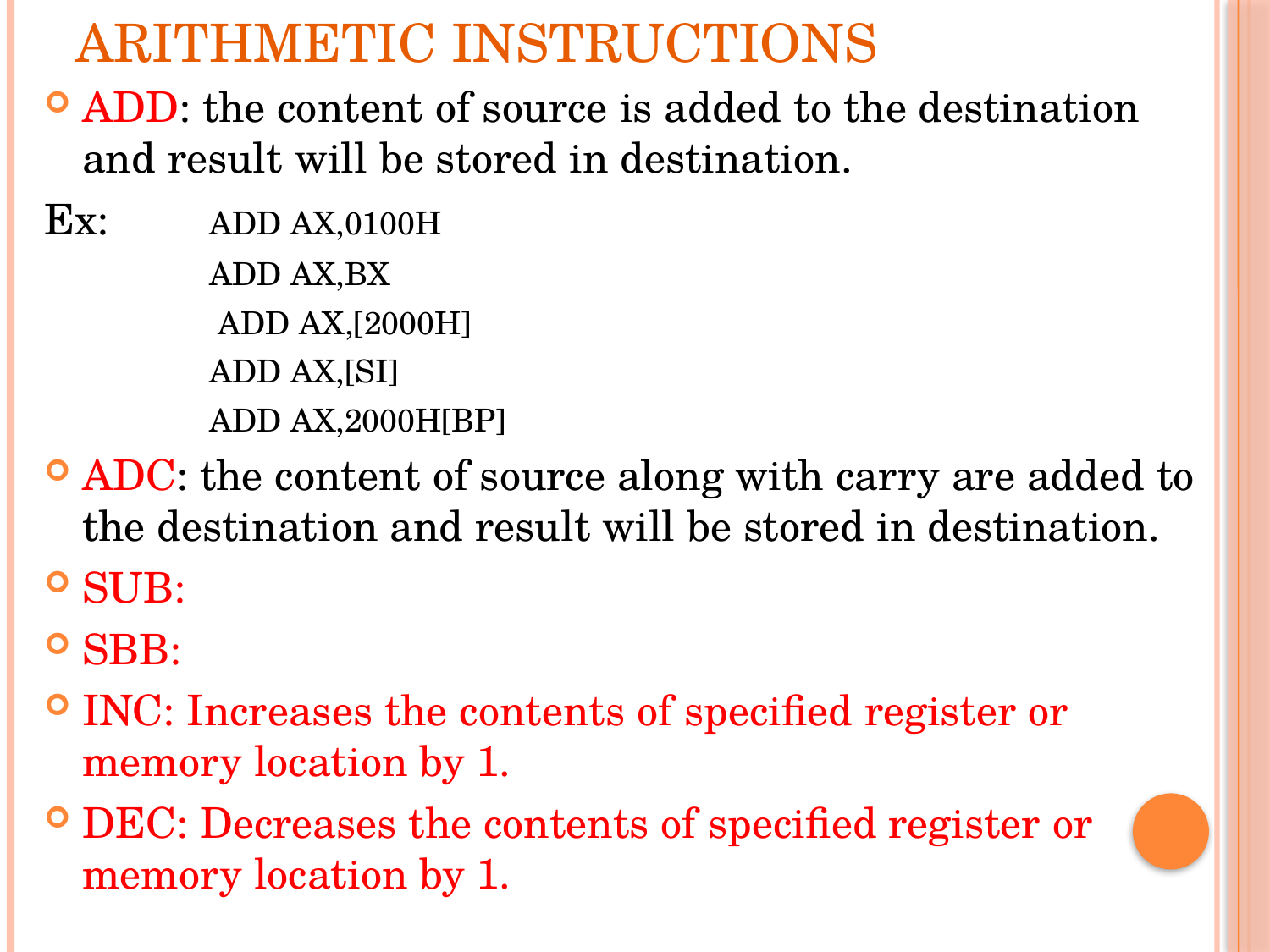

# Arithmetic instructions
ADD: the content of source is added to the destination and result will be stored in destination.
Ex: 	ADD AX,0100H
		ADD AX,BX
		 ADD AX,[2000H]
 		ADD AX,[SI]
		ADD AX,2000H[BP]
ADC: the content of source along with carry are added to the destination and result will be stored in destination.
SUB:
SBB:
INC: Increases the contents of specified register or memory location by 1.
DEC: Decreases the contents of specified register or memory location by 1.